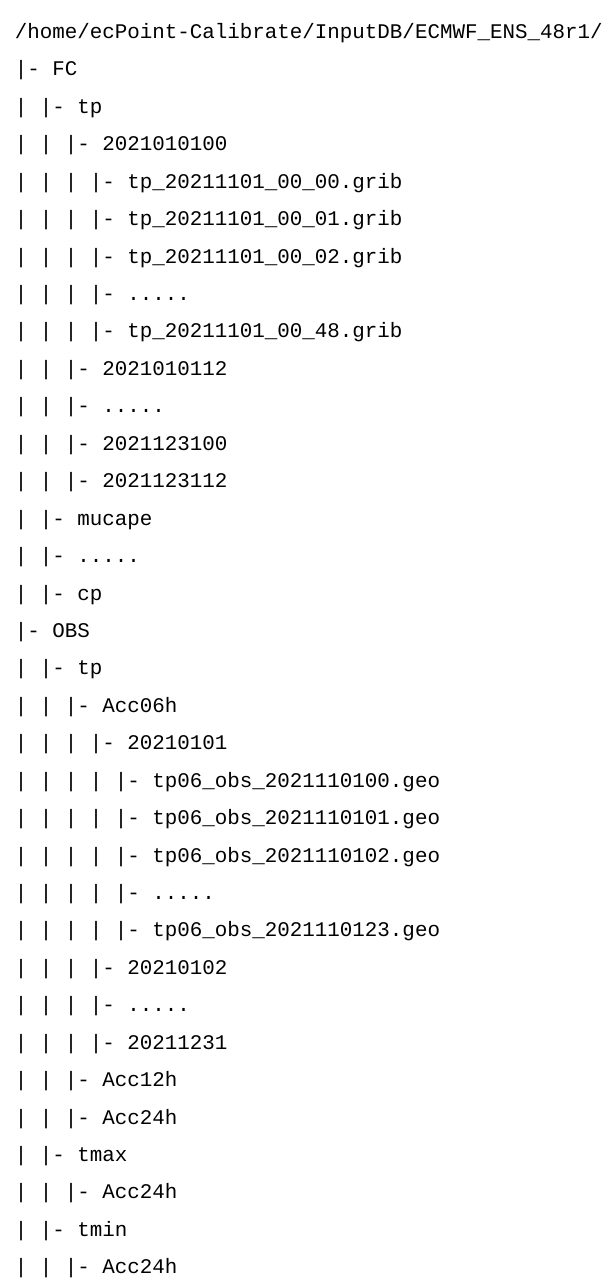

/home/ecPoint-Calibrate/InputDB/ECMWF_ENS_48r1/
|- FC
| |- tp
| | |- 2021010100
| | | |- tp_20211101_00_00.grib
| | | |- tp_20211101_00_01.grib
| | | |- tp_20211101_00_02.grib
| | | |- .....
| | | |- tp_20211101_00_48.grib
| | |- 2021010112
| | |- .....
| | |- 2021123100
| | |- 2021123112
| |- mucape
| |- .....
| |- cp
|- OBS
| |- tp
| | |- Acc06h
| | | |- 20210101
| | | | |- tp06_obs_2021110100.geo
| | | | |- tp06_obs_2021110101.geo
| | | | |- tp06_obs_2021110102.geo
| | | | |- .....
| | | | |- tp06_obs_2021110123.geo
| | | |- 20210102
| | | |- .....
| | | |- 20211231
| | |- Acc12h
| | |- Acc24h
| |- tmax
| | |- Acc24h
| |- tmin
| | |- Acc24h